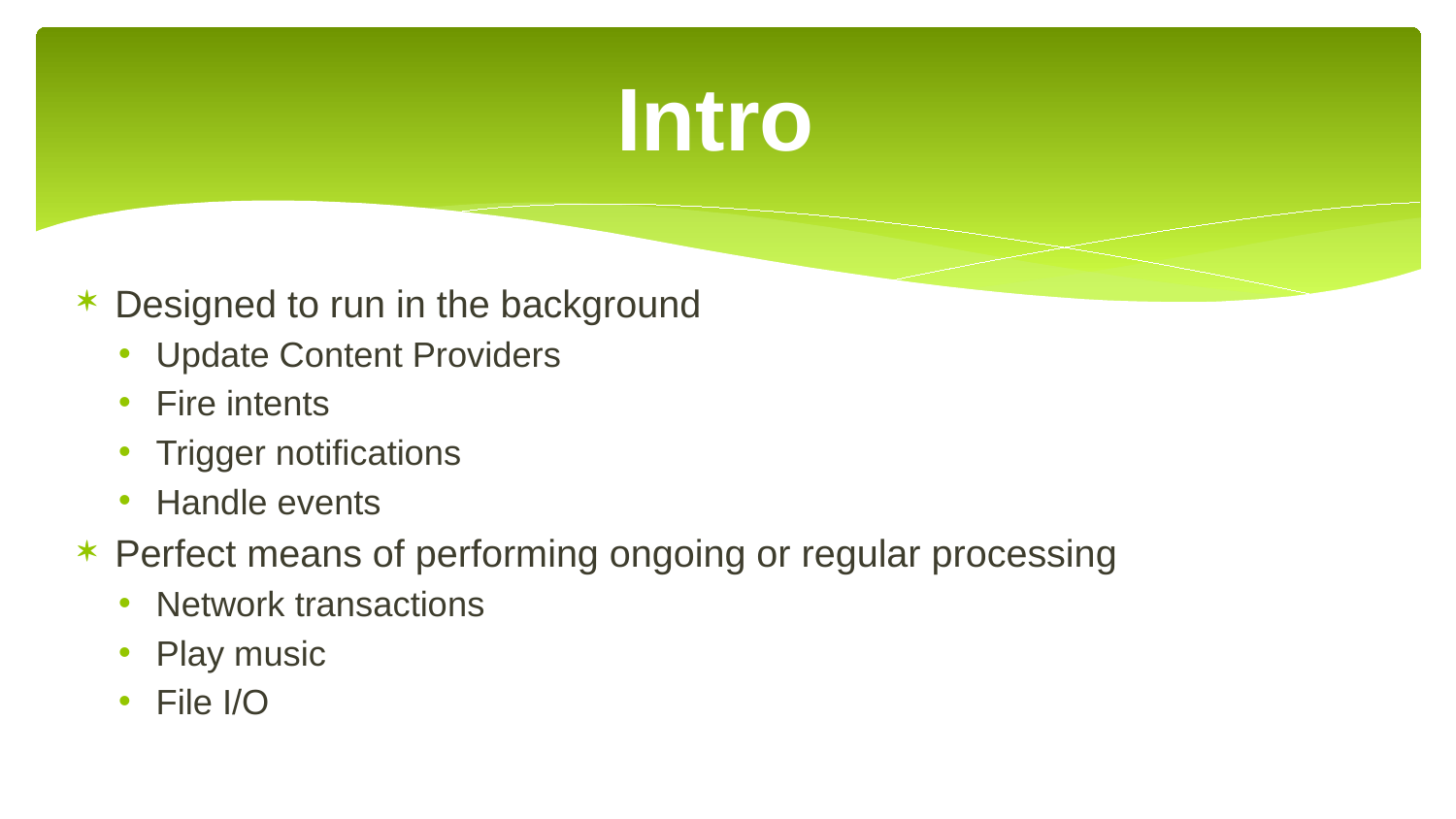

# Intro
Designed to run in the background
Update Content Providers
Fire intents
Trigger notifications
Handle events
Perfect means of performing ongoing or regular processing
Network transactions
Play music
File I/O